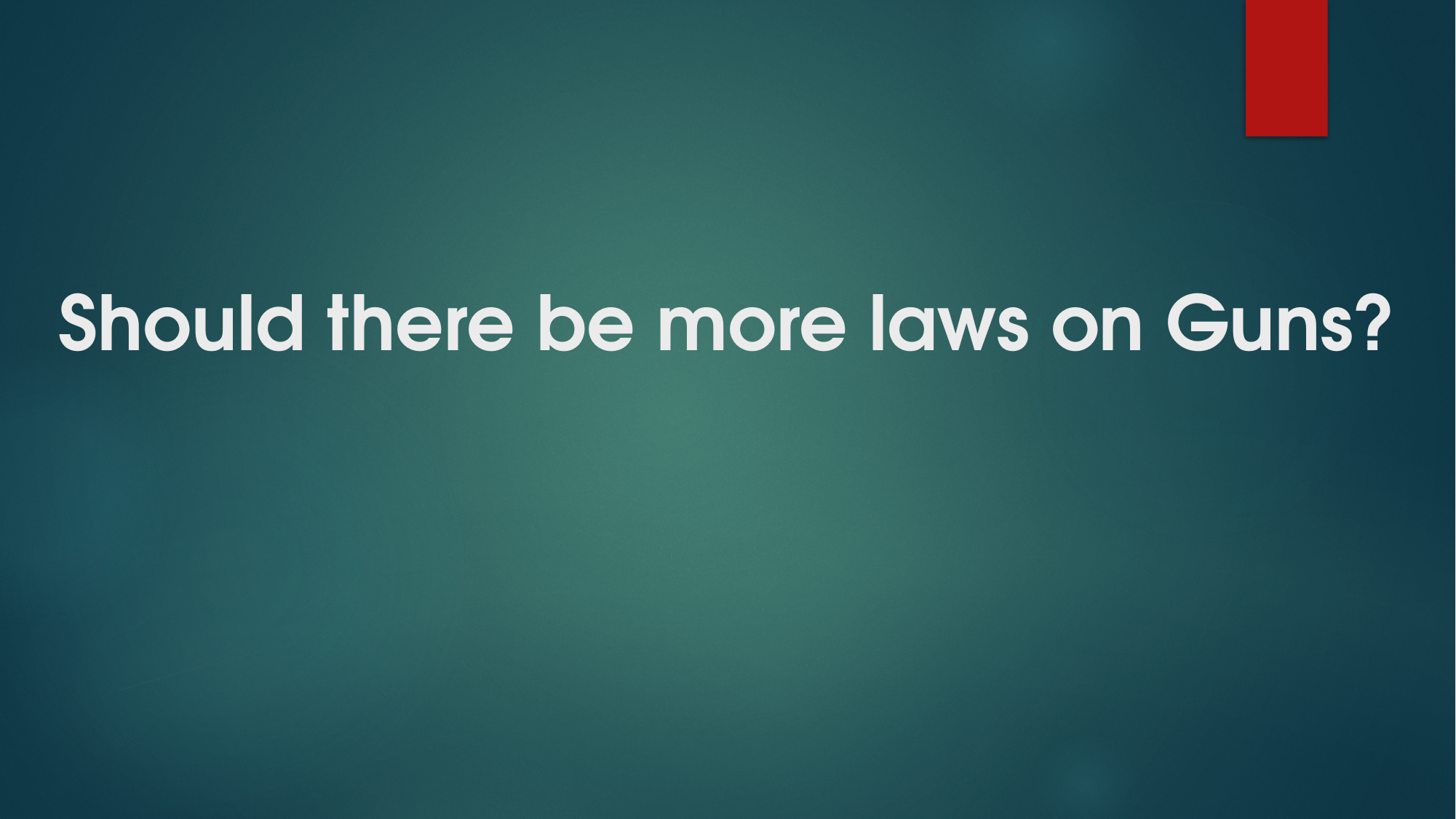

# Should there be more laws on Guns?